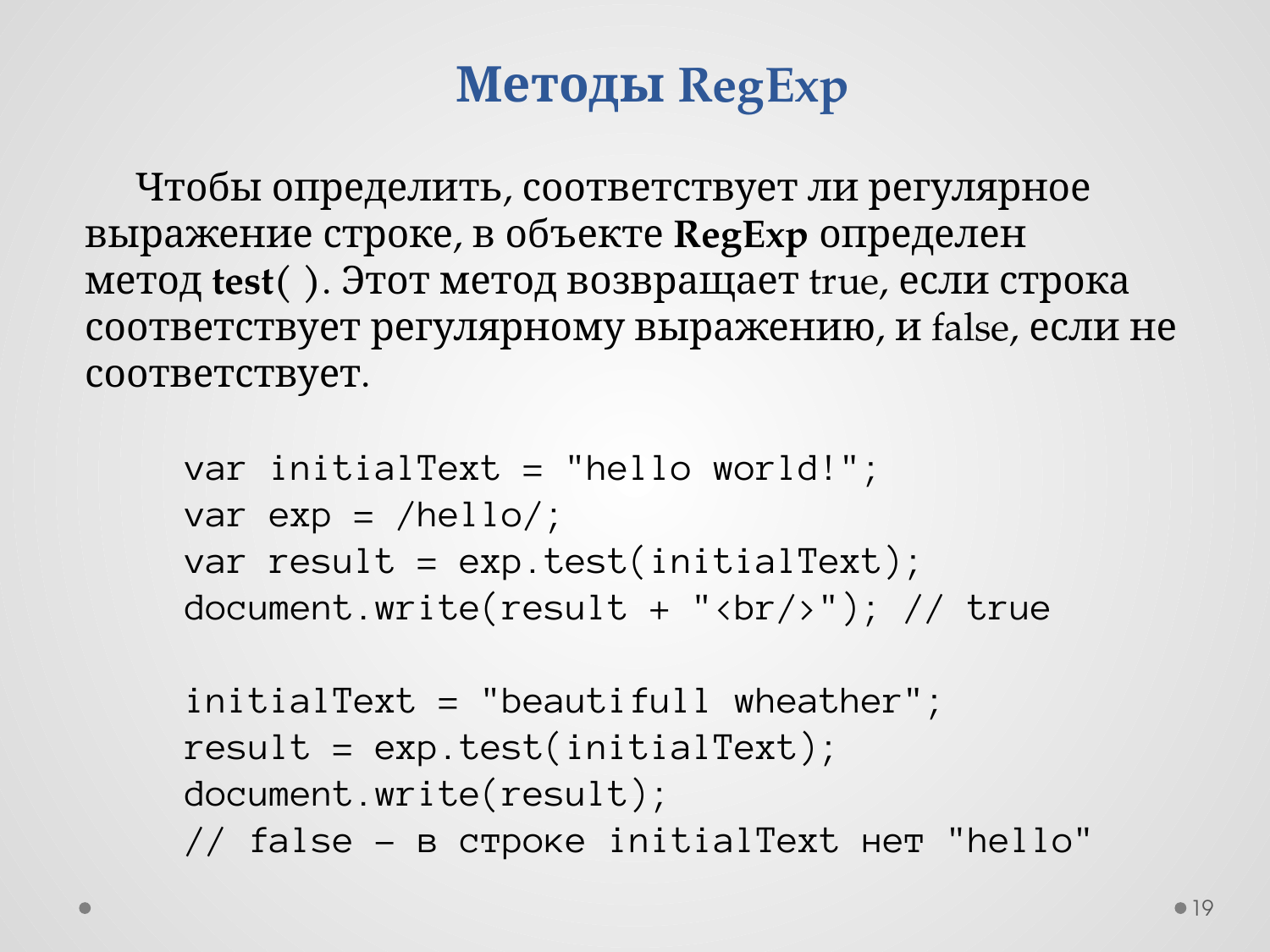

Методы RegExp
Чтобы определить, соответствует ли регулярное выражение строке, в объекте RegExp определен метод test( ). Этот метод возвращает true, если строка соответствует регулярному выражению, и false, если не соответствует.

var initialText = "hello world!";
var exp = /hello/;
var result = exp.test(initialText);
document.write(result + "<br/>"); // true

initialText = "beautifull wheather";
result = exp.test(initialText);
document.write(result);
// false - в строке initialText нет "hello"

19